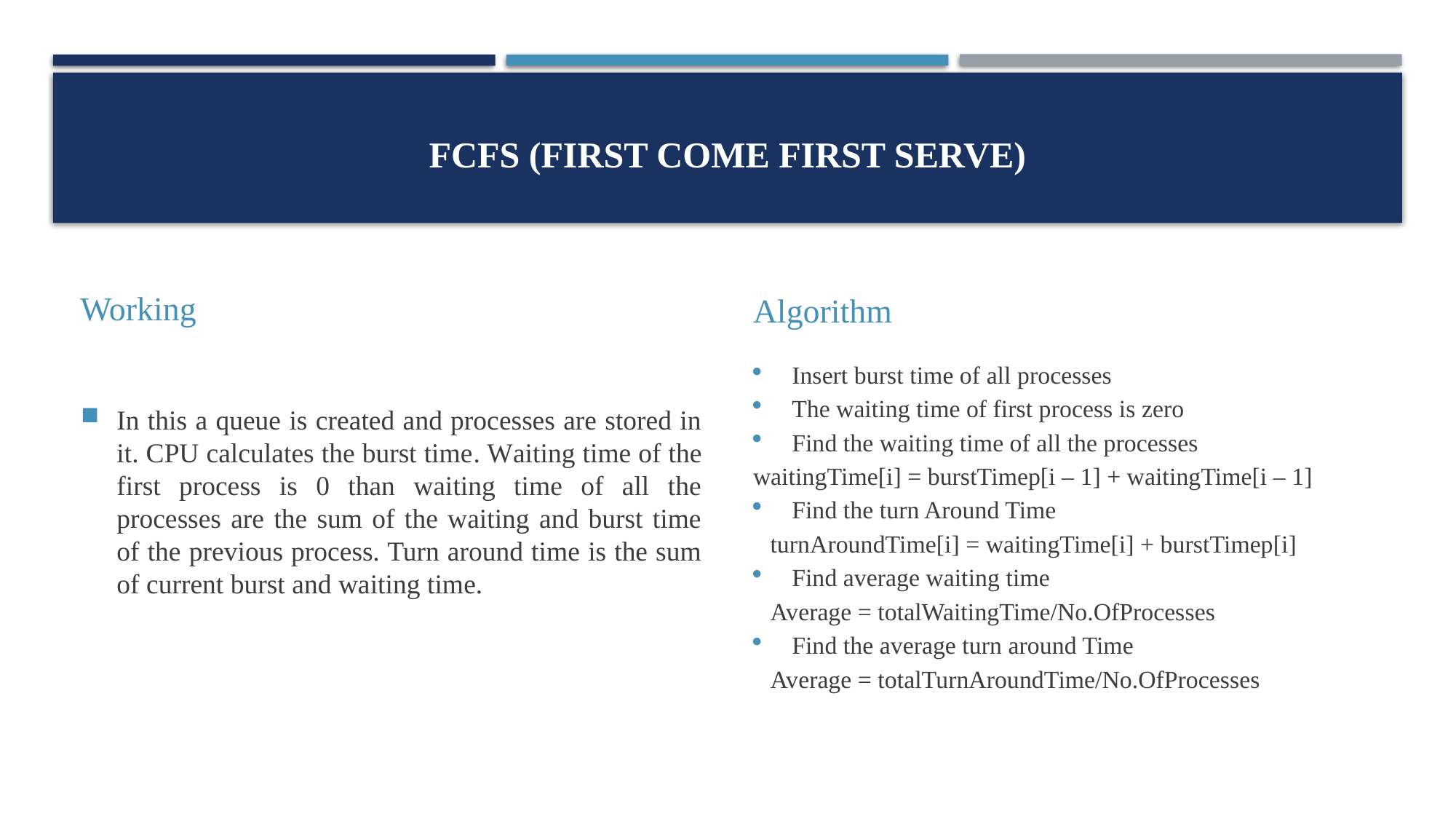

# FCFS (First Come First Serve)
Working
Algorithm

In this a queue is created and processes are stored in it. CPU calculates the burst time. Waiting time of the first process is 0 than waiting time of all the processes are the sum of the waiting and burst time of the previous process. Turn around time is the sum of current burst and waiting time.

Insert burst time of all processes
The waiting time of first process is zero
Find the waiting time of all the processes
waitingTime[i] = burstTimep[i – 1] + waitingTime[i – 1]
Find the turn Around Time
turnAroundTime[i] = waitingTime[i] + burstTimep[i]
Find average waiting time
Average = totalWaitingTime/No.OfProcesses
Find the average turn around Time
Average = totalTurnAroundTime/No.OfProcesses